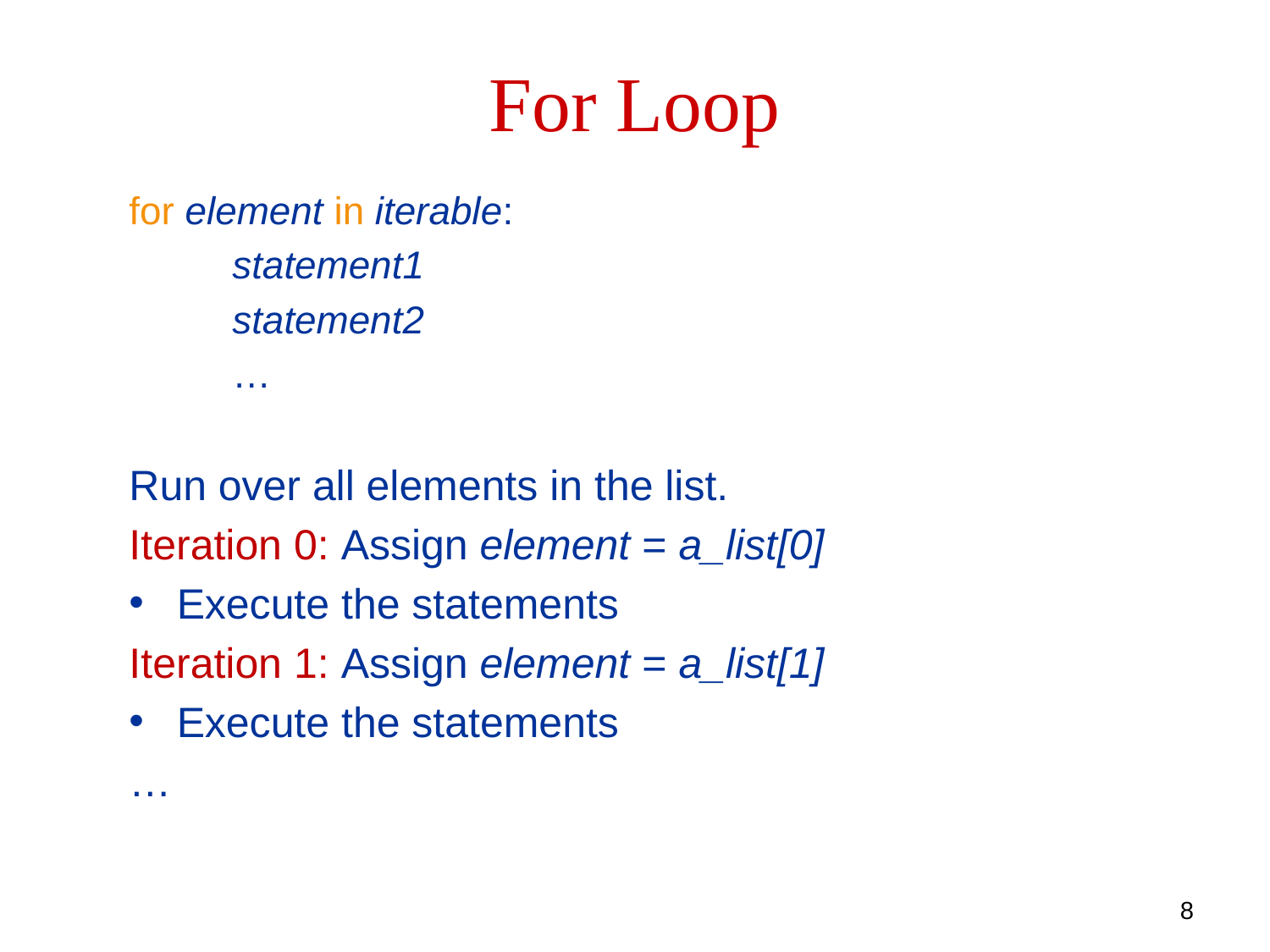

# For Loop
for element in iterable:
	statement1
	statement2
	…

Run over all elements in the list.
Iteration 0: Assign element = a_list[0]
Execute the statements
Iteration 1: Assign element = a_list[1]
Execute the statements
…

8